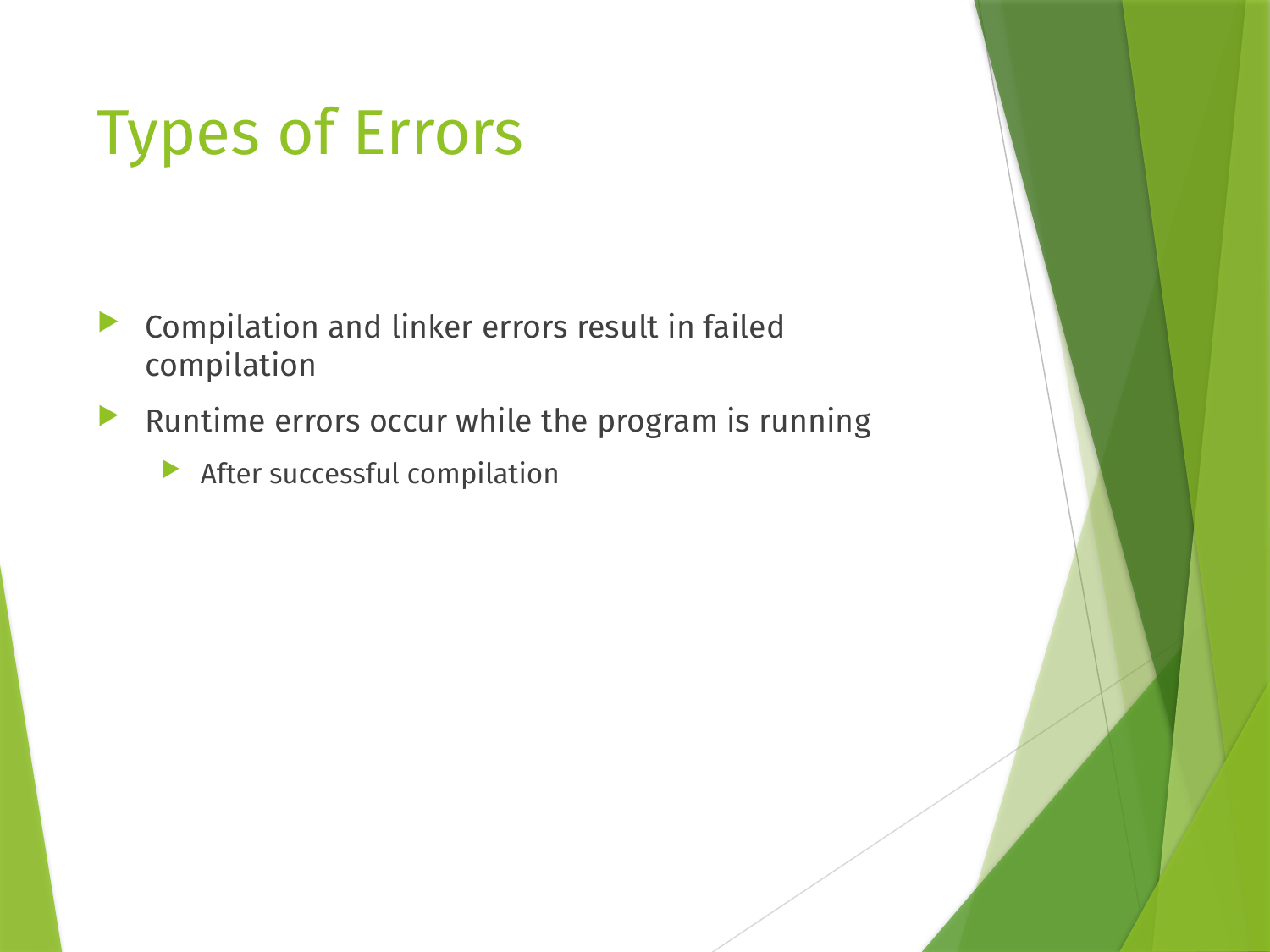

# Types of Errors
Compilation and linker errors result in failed compilation
Runtime errors occur while the program is running
After successful compilation